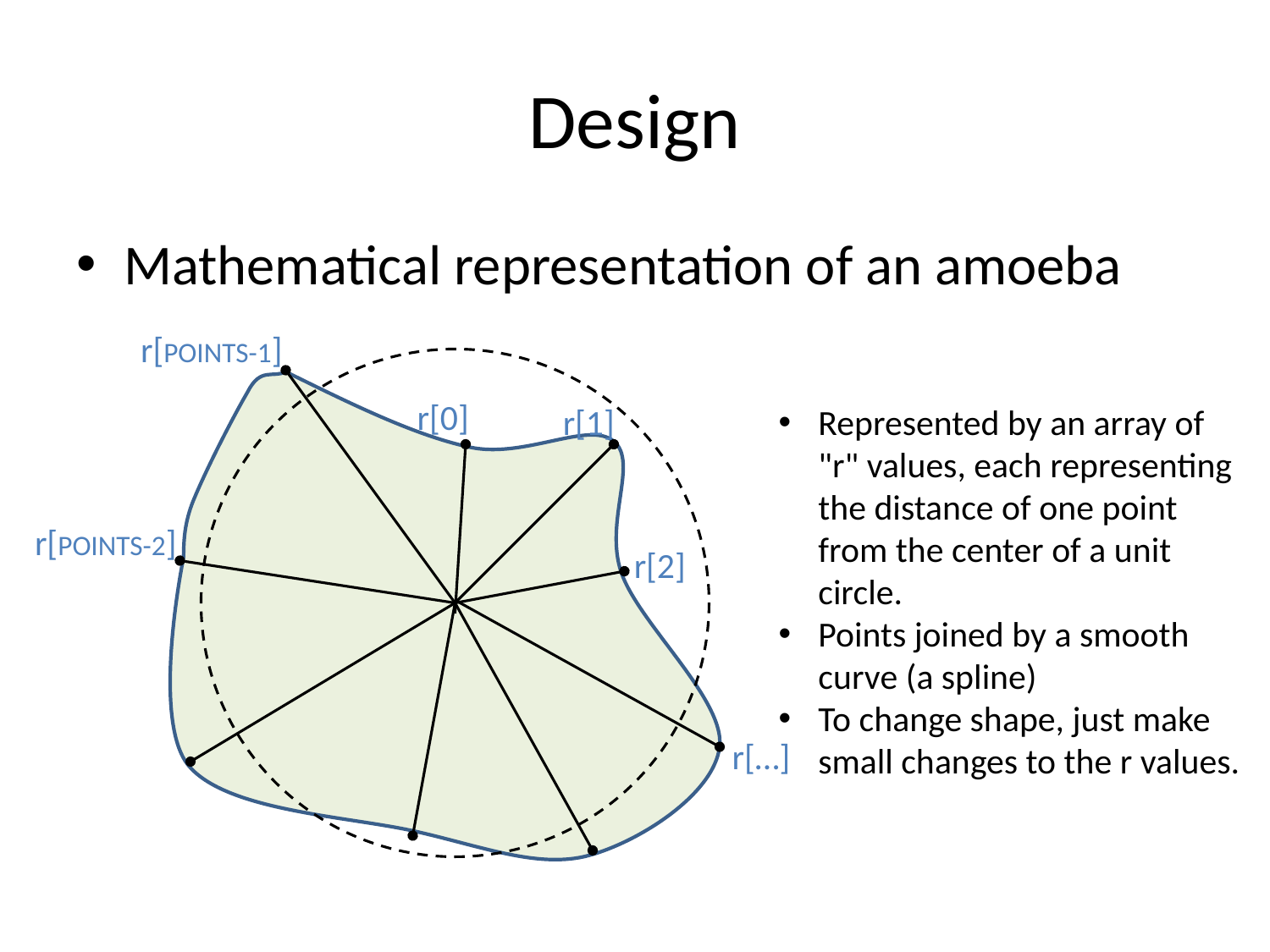

# Design
Mathematical representation of an amoeba
r[POINTS-1]

r[0]
r[1]
Represented by an array of "r" values, each representing the distance of one point from the center of a unit circle.
Points joined by a smooth curve (a spline)
To change shape, just make small changes to the r values.
r[POINTS-2]
r[2]
r[…]